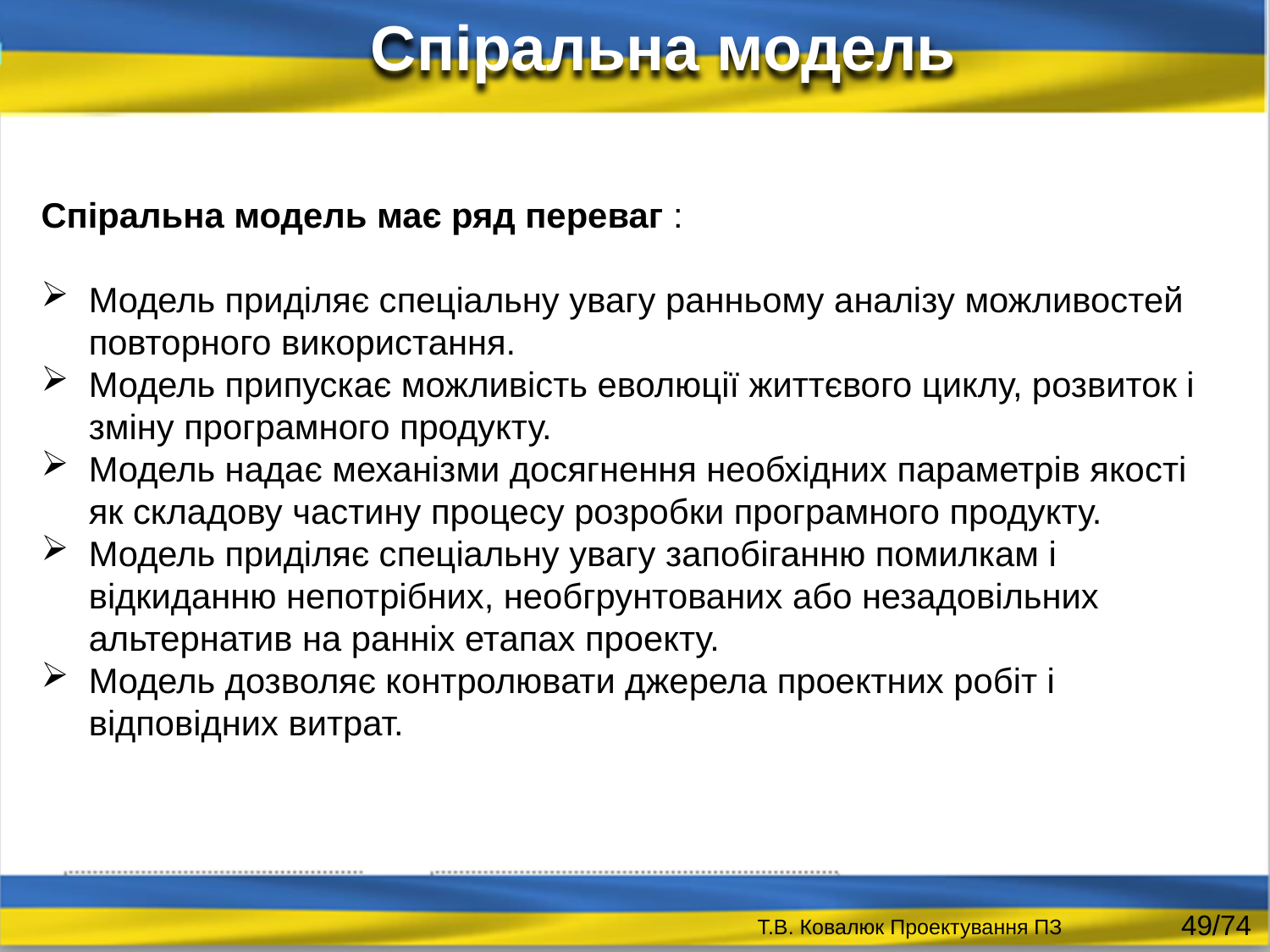

Спіральна модель
Спіральна модель має ряд переваг :

Модель приділяє спеціальну увагу ранньому аналізу можливостей повторного використання.
Модель припускає можливість еволюції життєвого циклу, розвиток і зміну програмного продукту.
Модель надає механізми досягнення необхідних параметрів якості як складову частину процесу розробки програмного продукту.
Модель приділяє спеціальну увагу запобіганню помилкам і відкиданню непотрібних, необгрунтованих або незадовільних альтернатив на ранніх етапах проекту.
Модель дозволяє контролювати джерела проектних робіт і відповідних витрат.